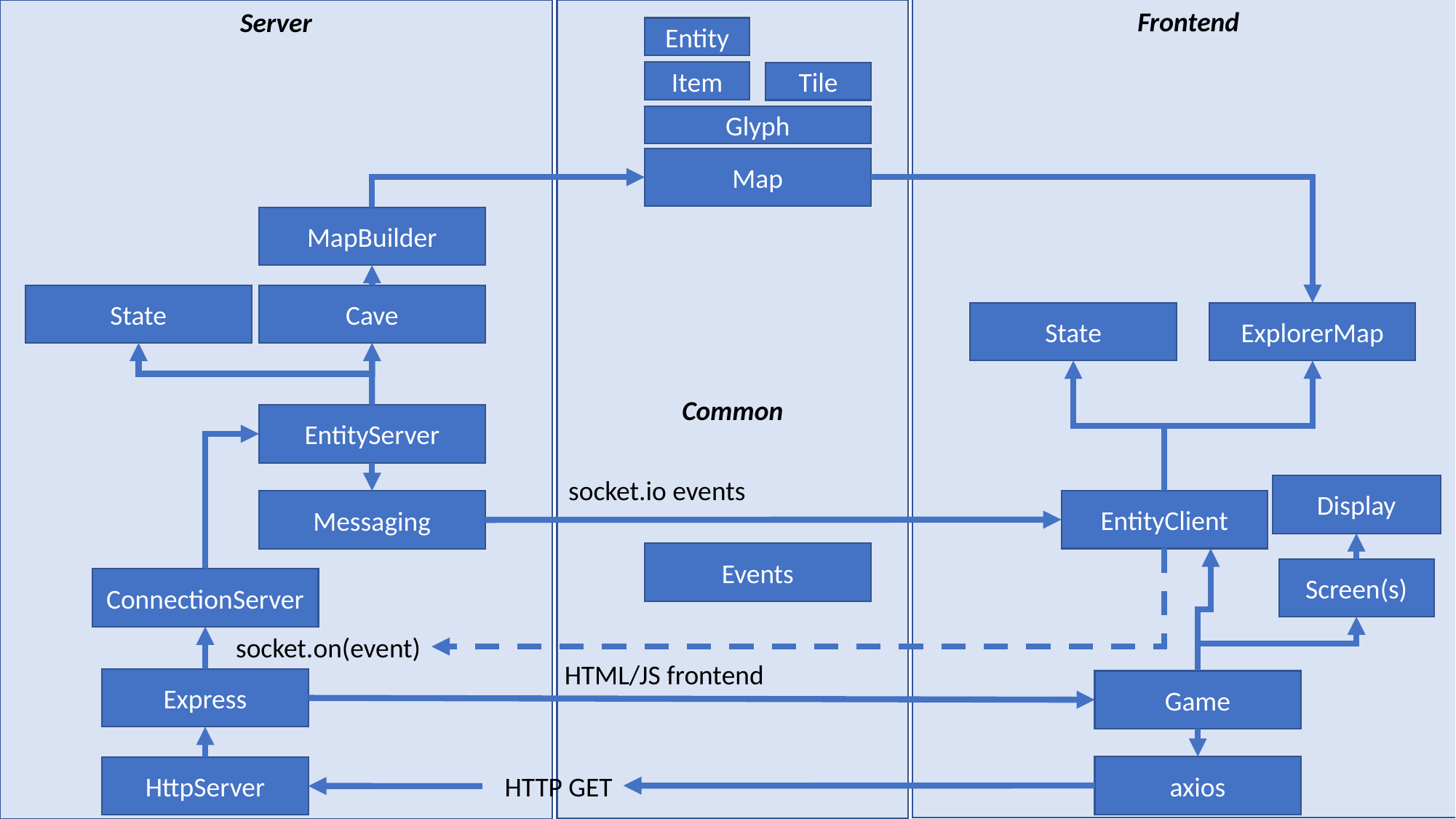

Server
Frontend
Common
Entity
Item
Tile
Glyph
Map
MapBuilder
State
Cave
ExplorerMap
State
EntityServer
socket.io events
Display
EntityClient
Messaging
Events
Screen(s)
ConnectionServer
socket.on(event)
HTML/JS frontend
Express
Game
axios
HttpServer
HTTP GET